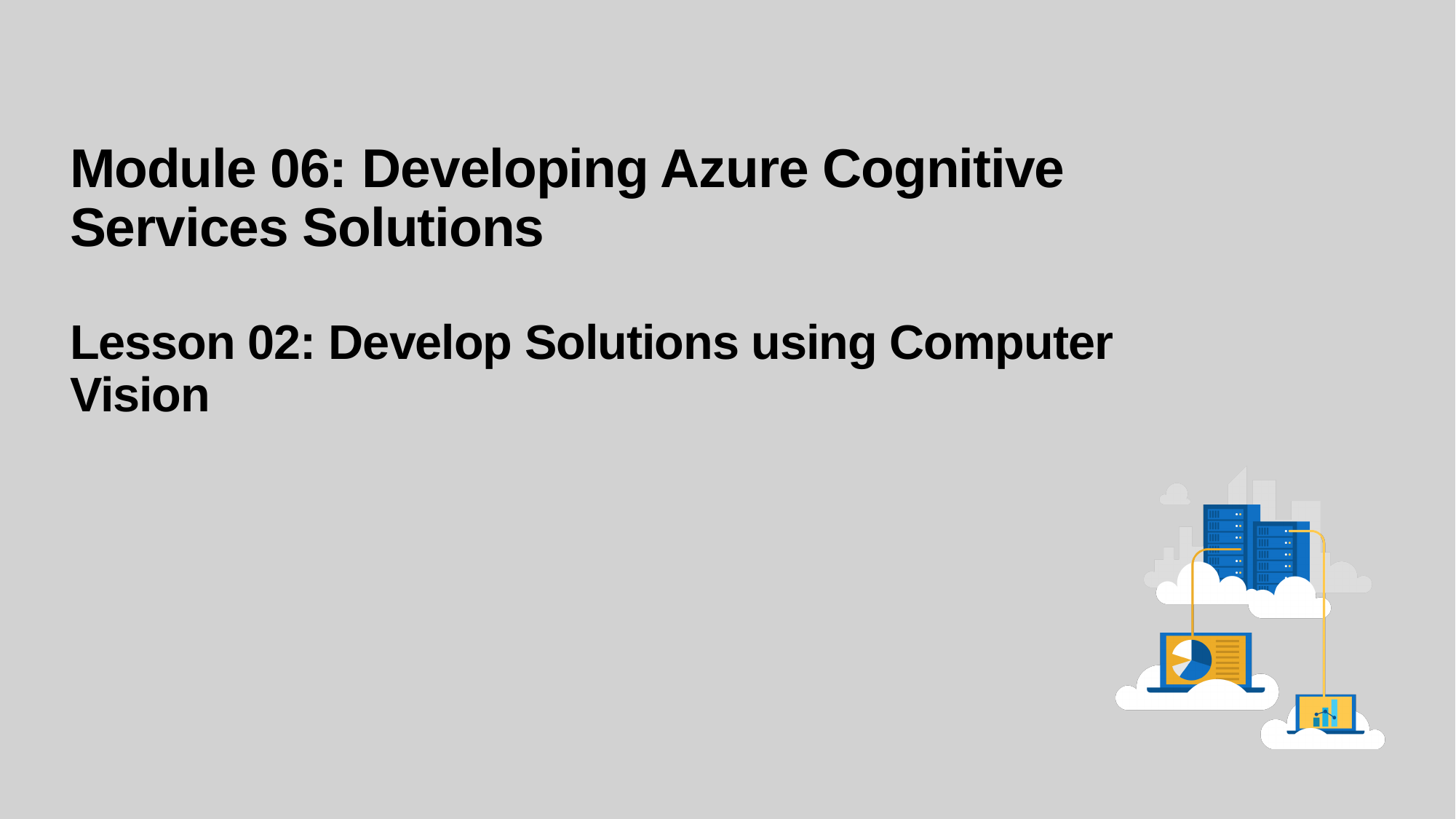

# Module 06: Developing Azure Cognitive Services Solutions Lesson 02: Develop Solutions using Computer Vision